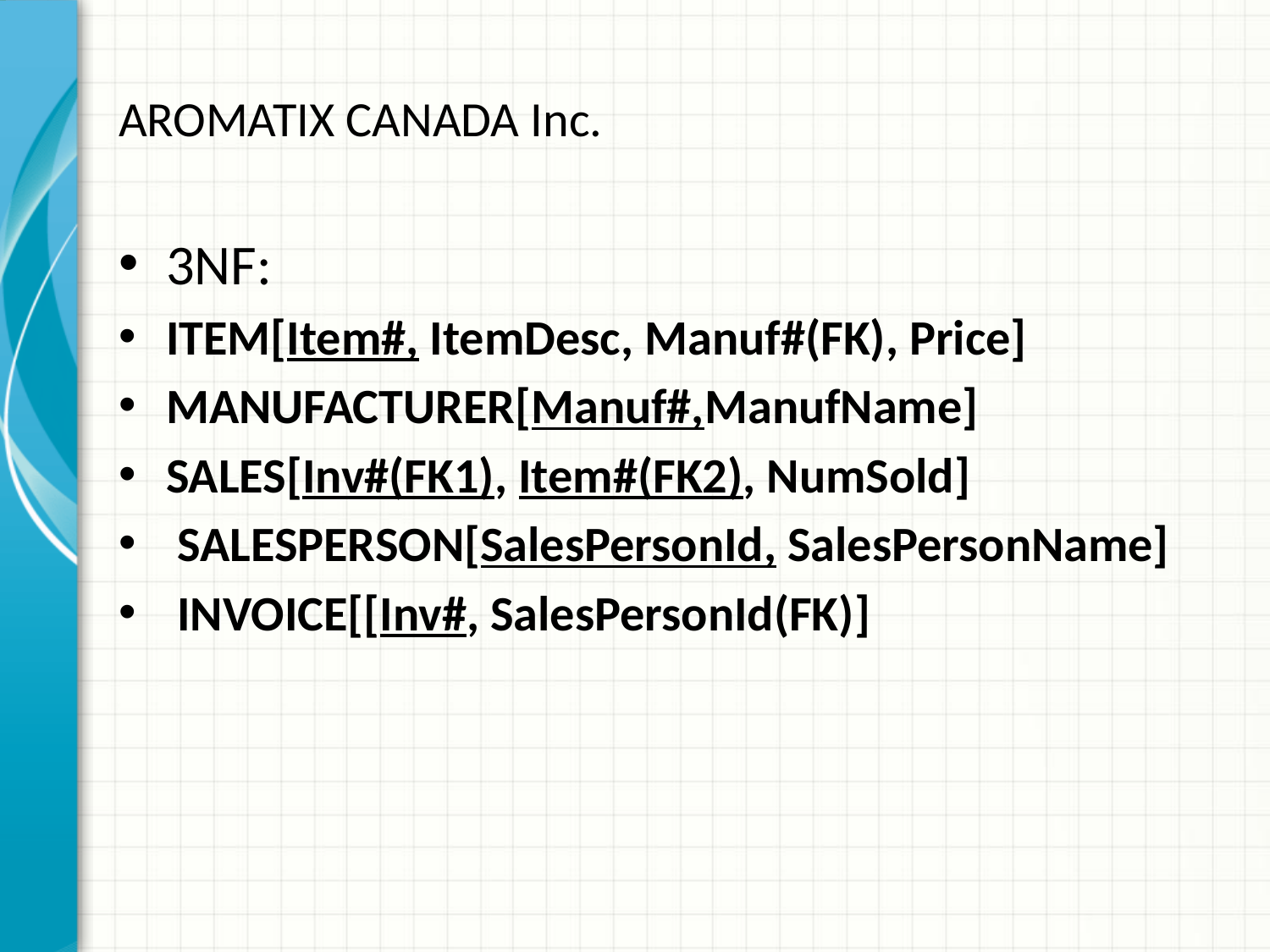

# AROMATIX CANADA Inc.
3NF:
ITEM[Item#, ItemDesc, Manuf#(FK), Price]
MANUFACTURER[Manuf#,ManufName]
SALES[Inv#(FK1), Item#(FK2), NumSold]
 SALESPERSON[SalesPersonId, SalesPersonName]
 INVOICE[[Inv#, SalesPersonId(FK)]